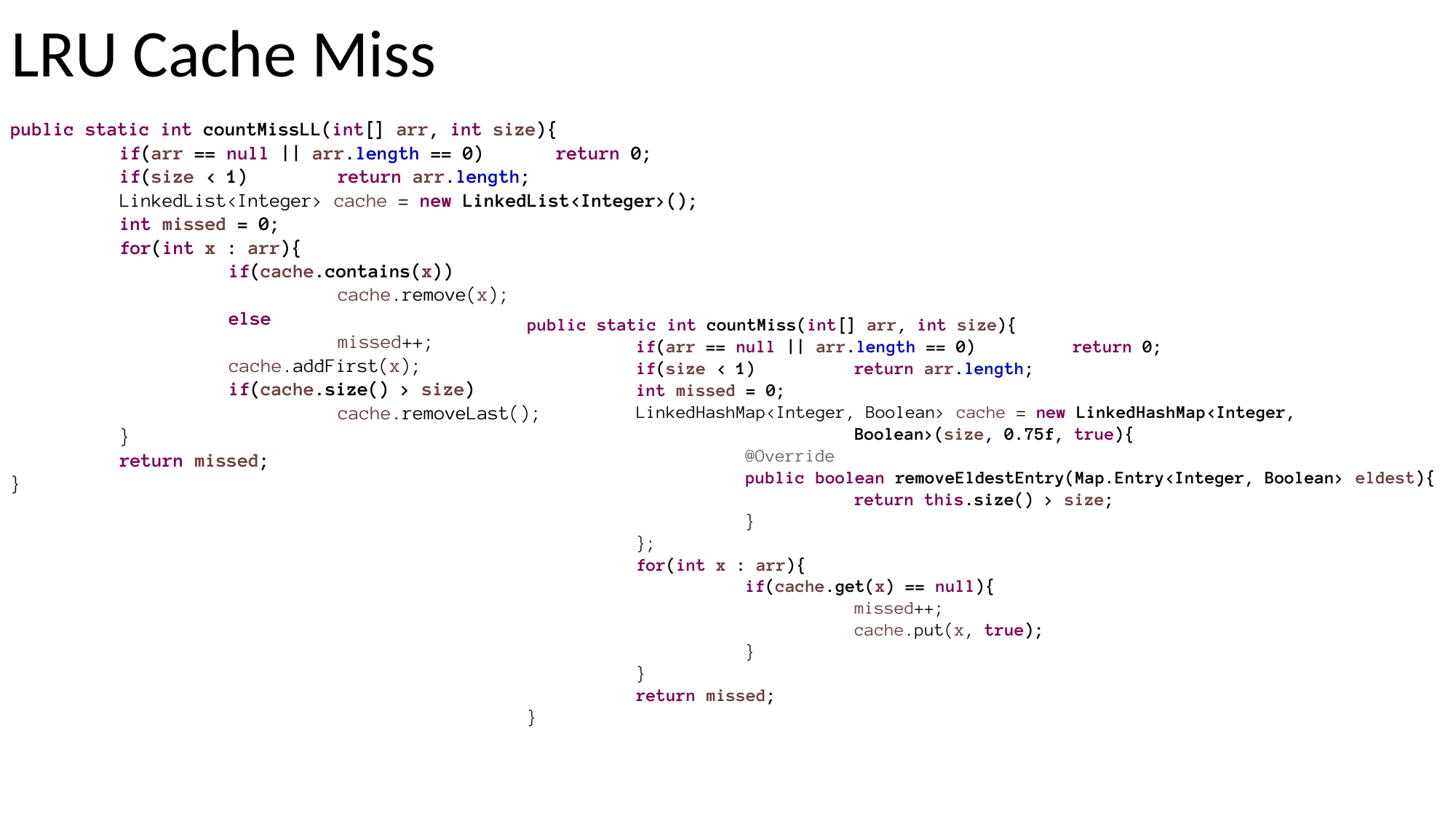

# LRU Cache Miss
public static int countMissLL(int[] arr, int size){
	if(arr == null || arr.length == 0)	return 0;
	if(size < 1)	return arr.length;
	LinkedList<Integer> cache = new LinkedList<Integer>();
	int missed = 0;
	for(int x : arr){
		if(cache.contains(x))
			cache.remove(x);
		else
			missed++;
		cache.addFirst(x);
		if(cache.size() > size)
			cache.removeLast();
	}
	return missed;
}
public static int countMiss(int[] arr, int size){
	if(arr == null || arr.length == 0)	return 0;
	if(size < 1)	return arr.length;
	int missed = 0;
	LinkedHashMap<Integer, Boolean> cache = new LinkedHashMap<Integer, 				Boolean>(size, 0.75f, true){
		@Override
		public boolean removeEldestEntry(Map.Entry<Integer, Boolean> eldest){
			return this.size() > size;
		}
	};
	for(int x : arr){
		if(cache.get(x) == null){
			missed++;
			cache.put(x, true);
		}
	}
	return missed;
}